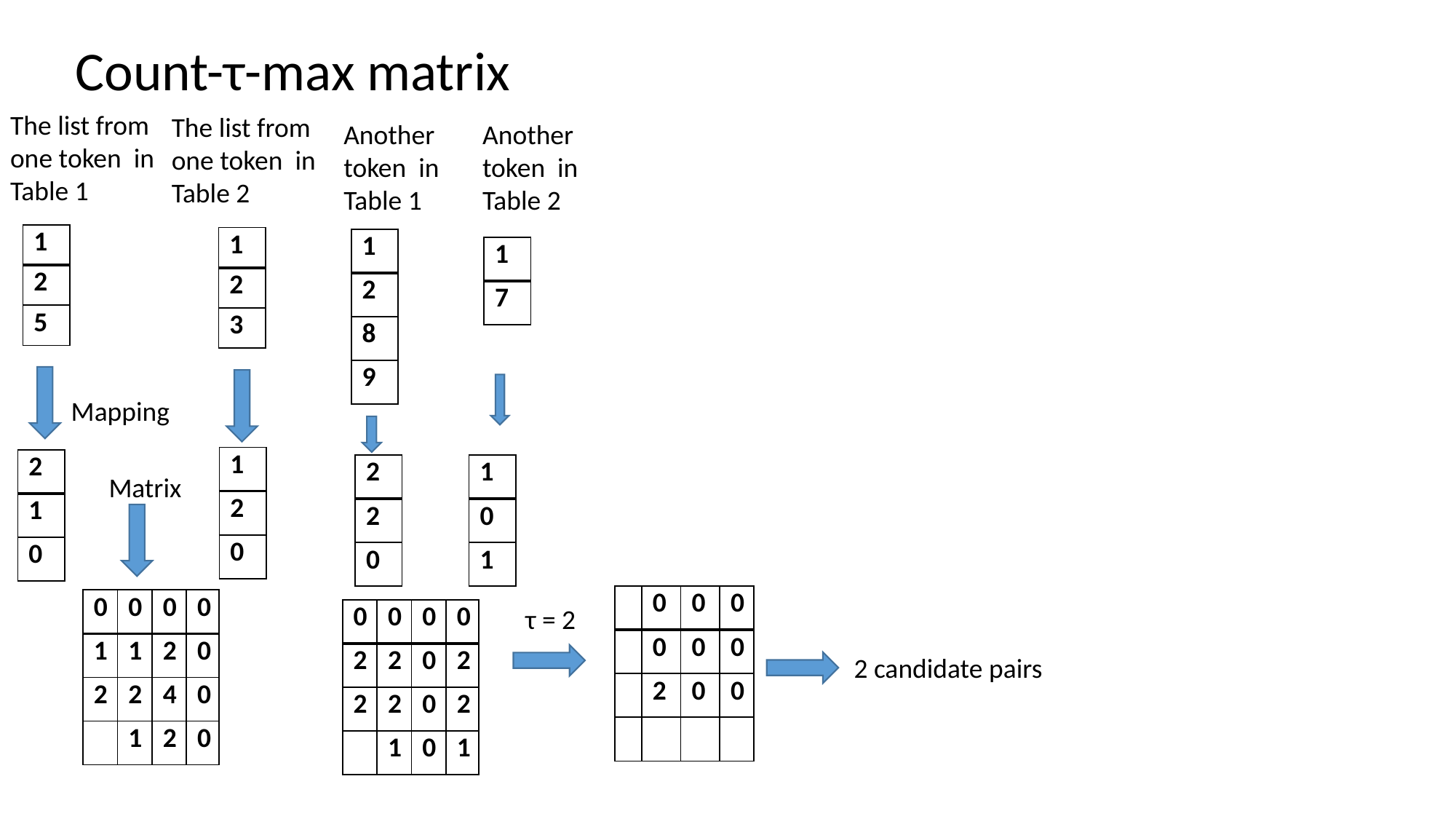

# Count-τ-max matrix
The list from one token  in Table 1
The list from one token  in Table 2
Another token  in Table 1
Another token  in Table 2
| 1 |
| --- |
| 2 |
| 5 |
| 1 |
| --- |
| 2 |
| 3 |
| 1 |
| --- |
| 2 |
| 8 |
| 9 |
| 1 |
| --- |
| 7 |

Mapping

| 1 |
| --- |
| 2 |
| 0 |
| 2 |
| --- |
| 1 |
| 0 |
| 2 |
| --- |
| 2 |
| 0 |
| 1 |
| --- |
| 0 |
| 1 |
Matrix

|  | 0 | 0 | 0 |
| --- | --- | --- | --- |
|  | 0 | 0 | 0 |
|  | 2 | 0 | 0 |
|  |  |  |  |
| 0 | 0 | 0 | 0 |
| --- | --- | --- | --- |
| 1 | 1 | 2 | 0 |
| 2 | 2 | 4 | 0 |
|  | 1 | 2 | 0 |
τ = 2
| 0 | 0 | 0 | 0 |
| --- | --- | --- | --- |
| 2 | 2 | 0 | 2 |
| 2 | 2 | 0 | 2 |
|  | 1 | 0 | 1 |

2 candidate pairs